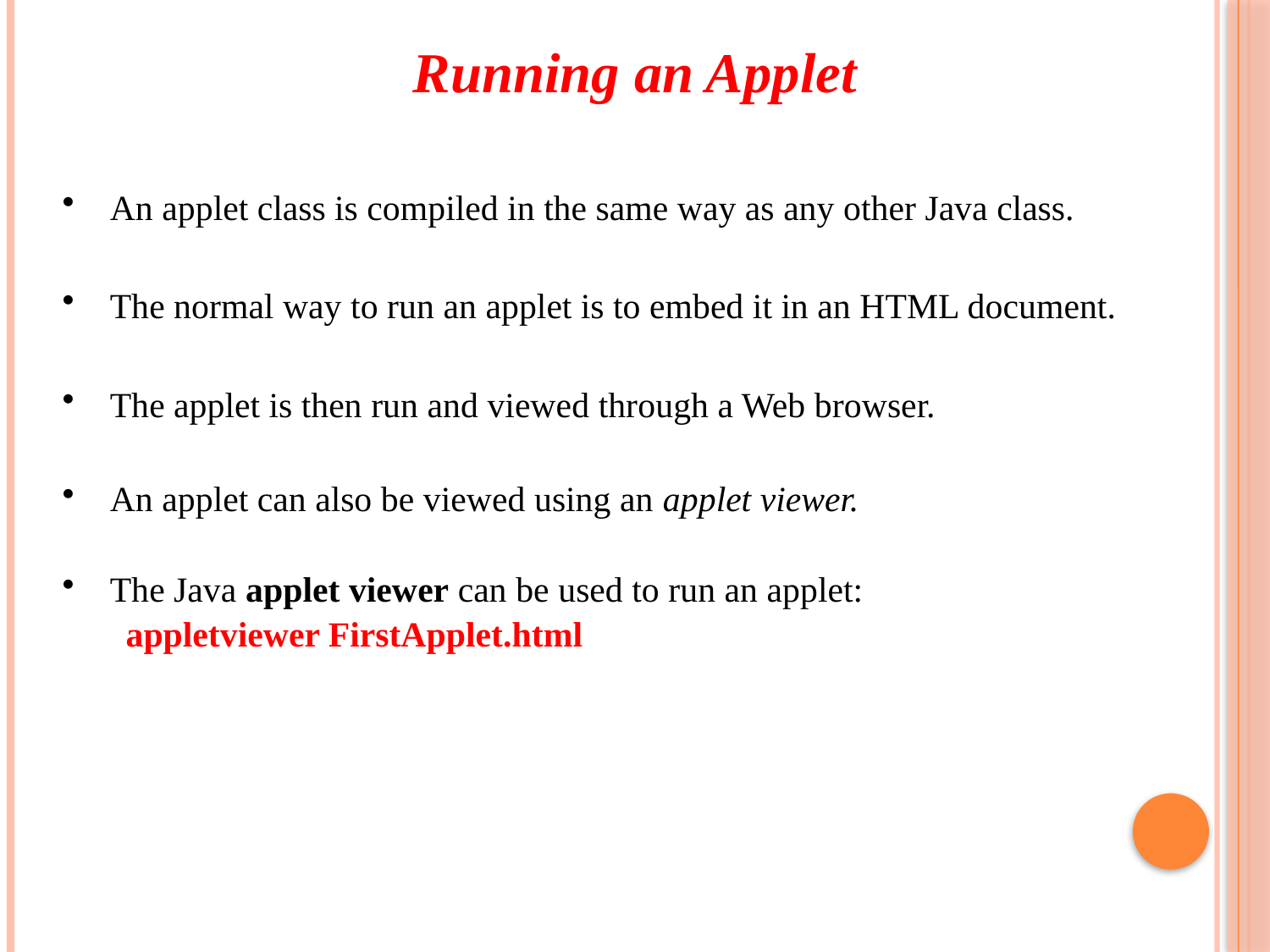

Running an Applet
An applet class is compiled in the same way as any other Java class.

The normal way to run an applet is to embed it in an HTML document.

The applet is then run and viewed through a Web browser.

An applet can also be viewed using an applet viewer.

The Java applet viewer can be used to run an applet:
appletviewer FirstApplet.html